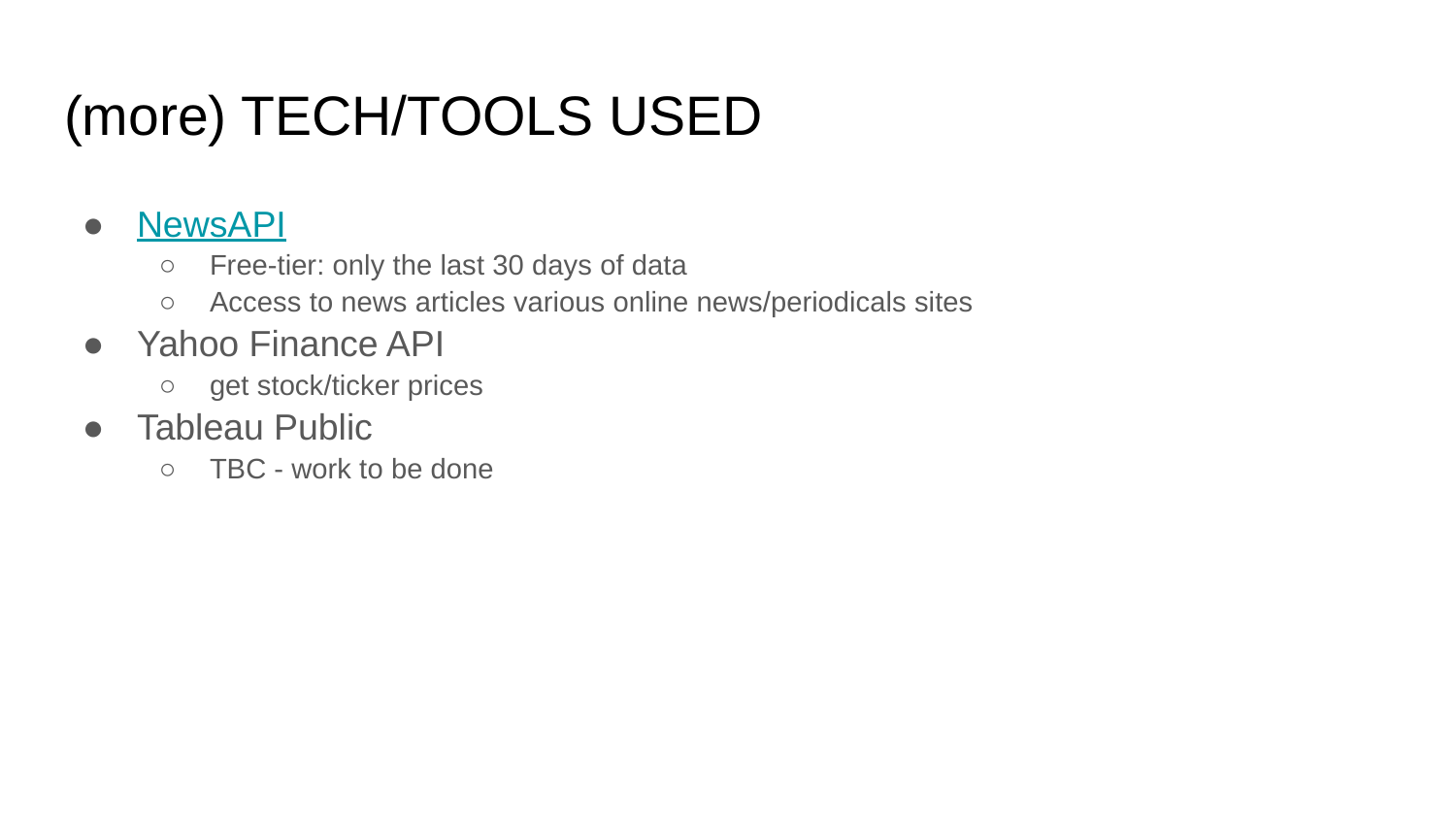

# (more) TECH/TOOLS USED

NewsAPI
Free-tier: only the last 30 days of data
Access to news articles various online news/periodicals sites
Yahoo Finance API
get stock/ticker prices
Tableau Public
TBC - work to be done